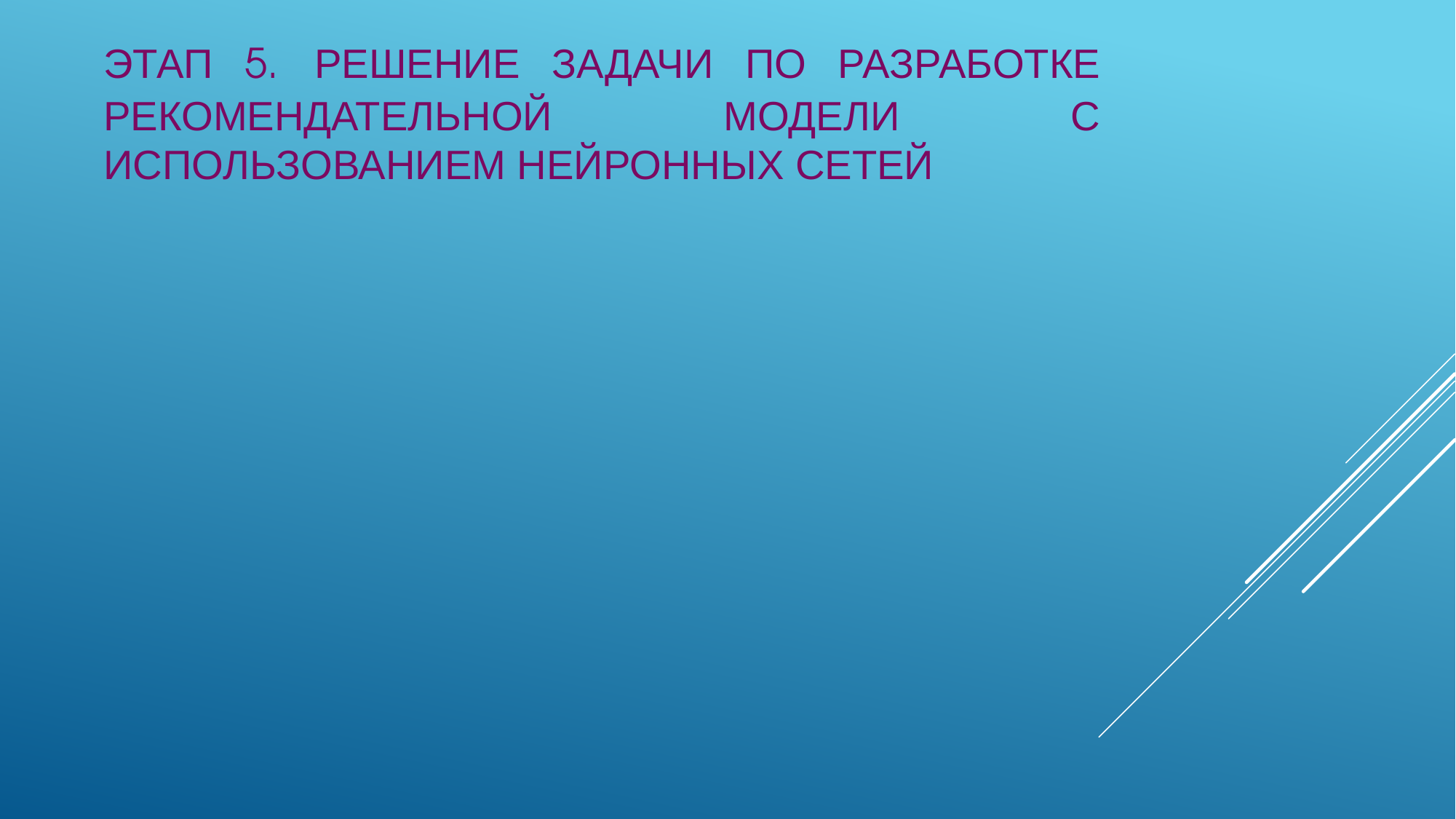

# Этап 5. Решение задачи по разработке рекомендательной модели с использованием нейронных сетей